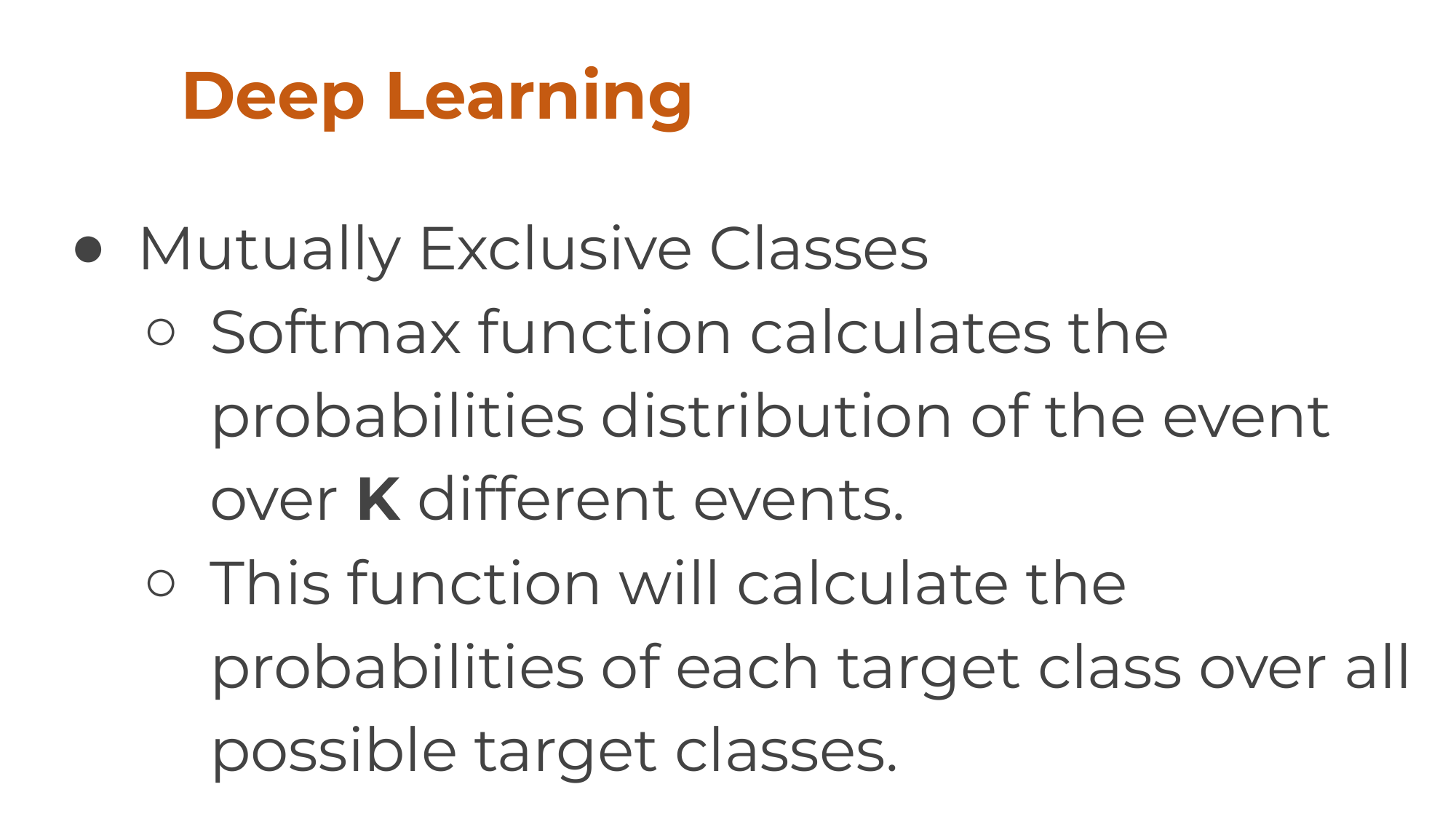

# Deep Learning

Mutually Exclusive Classes
Softmax function calculates the probabilities distribution of the event over K different events.
This function will calculate the probabilities of each target class over all possible target classes.